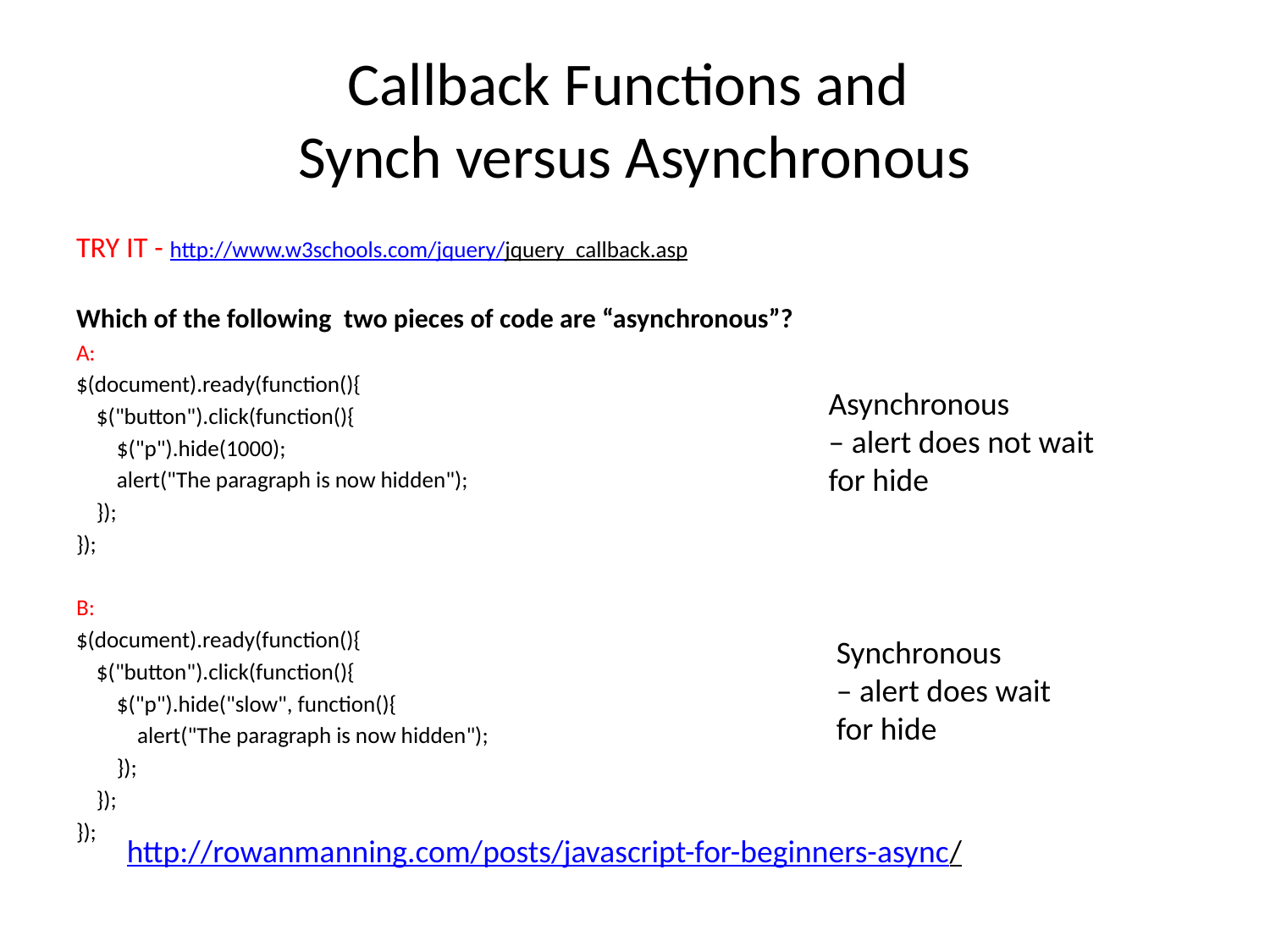

# Callback Functions and Synch versus Asynchronous
TRY IT - http://www.w3schools.com/jquery/jquery_callback.asp

Which of the following  two pieces of code are “asynchronous”?
A:
$(document).ready(function(){
    $("button").click(function(){
        $("p").hide(1000);
        alert("The paragraph is now hidden");
    });
});

B:
$(document).ready(function(){
    $("button").click(function(){
        $("p").hide("slow", function(){
            alert("The paragraph is now hidden");
        });
    });
});

Asynchronous
– alert does not wait
for hide
Synchronous
– alert does wait
for hide
http://rowanmanning.com/posts/javascript-for-beginners-async/